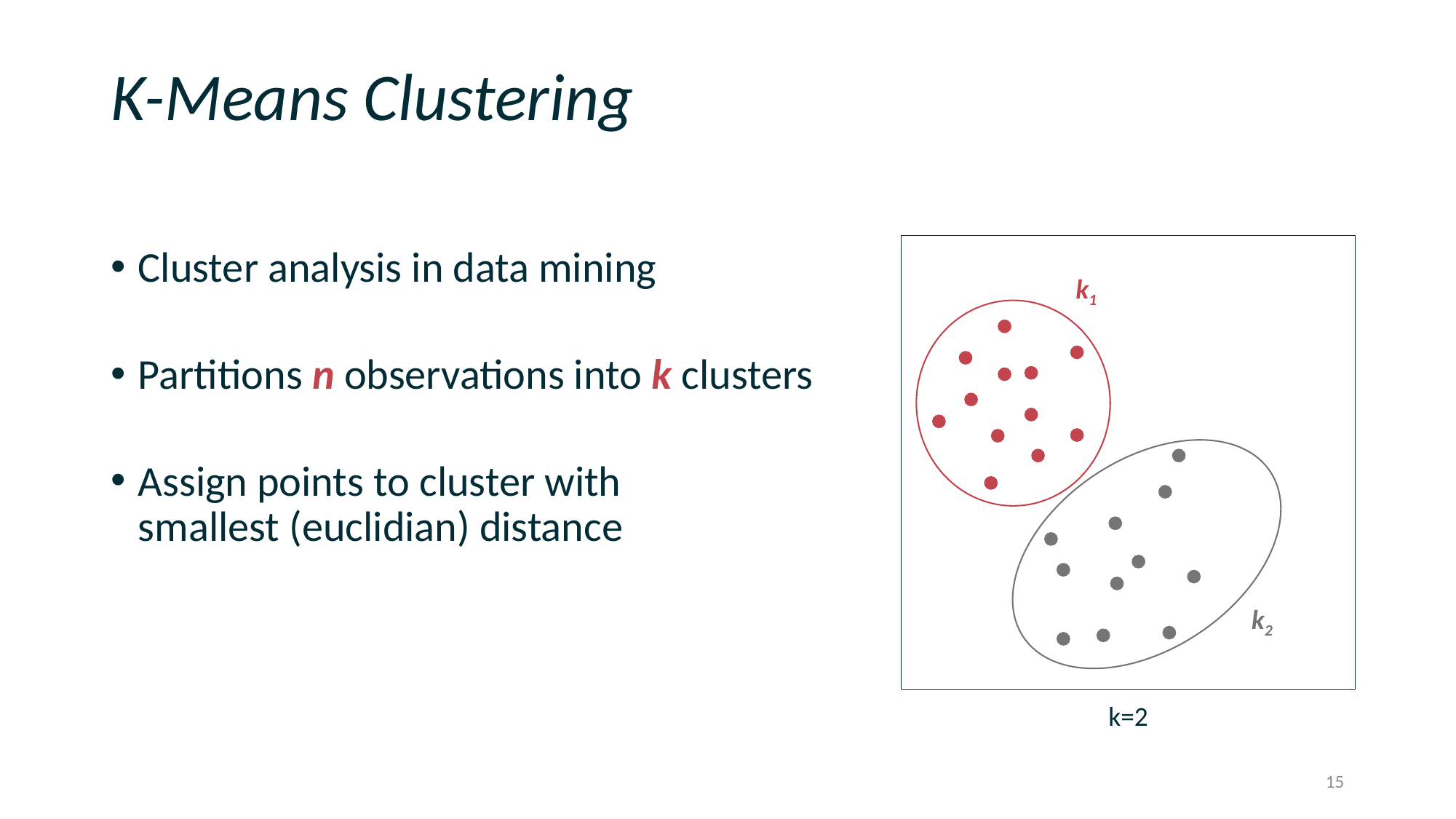

# K-Means Clustering

Cluster analysis in data mining
Partitions n observations into k clusters
Assign points to cluster with
smallest (euclidian) distance

k1

k2
k=2
15